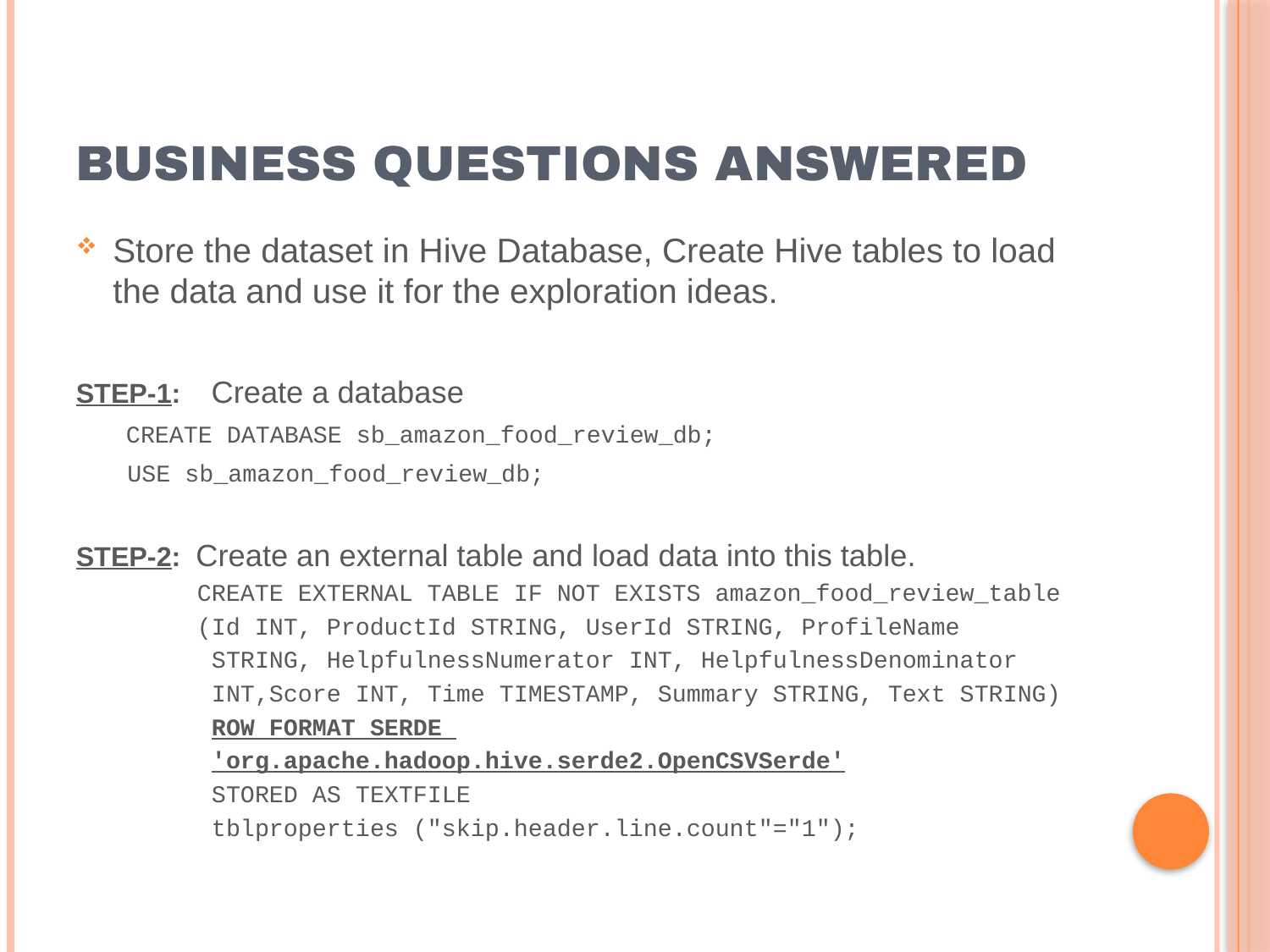

# Business Questions Answered
Store the dataset in Hive Database, Create Hive tables to load the data and use it for the exploration ideas.

STEP-1:    Create a database
		  CREATE DATABASE sb_amazon_food_review_db;
		 USE sb_amazon_food_review_db;

STEP-2:  Create an external table and load data into this table.
     CREATE EXTERNAL TABLE IF NOT EXISTS amazon_food_review_table
     (Id INT, ProductId STRING, UserId STRING, ProfileName
      STRING, HelpfulnessNumerator INT, HelpfulnessDenominator
      INT,Score INT, Time TIMESTAMP, Summary STRING, Text STRING)
      ROW FORMAT SERDE
      'org.apache.hadoop.hive.serde2.OpenCSVSerde'
      STORED AS TEXTFILE
      tblproperties ("skip.header.line.count"="1");